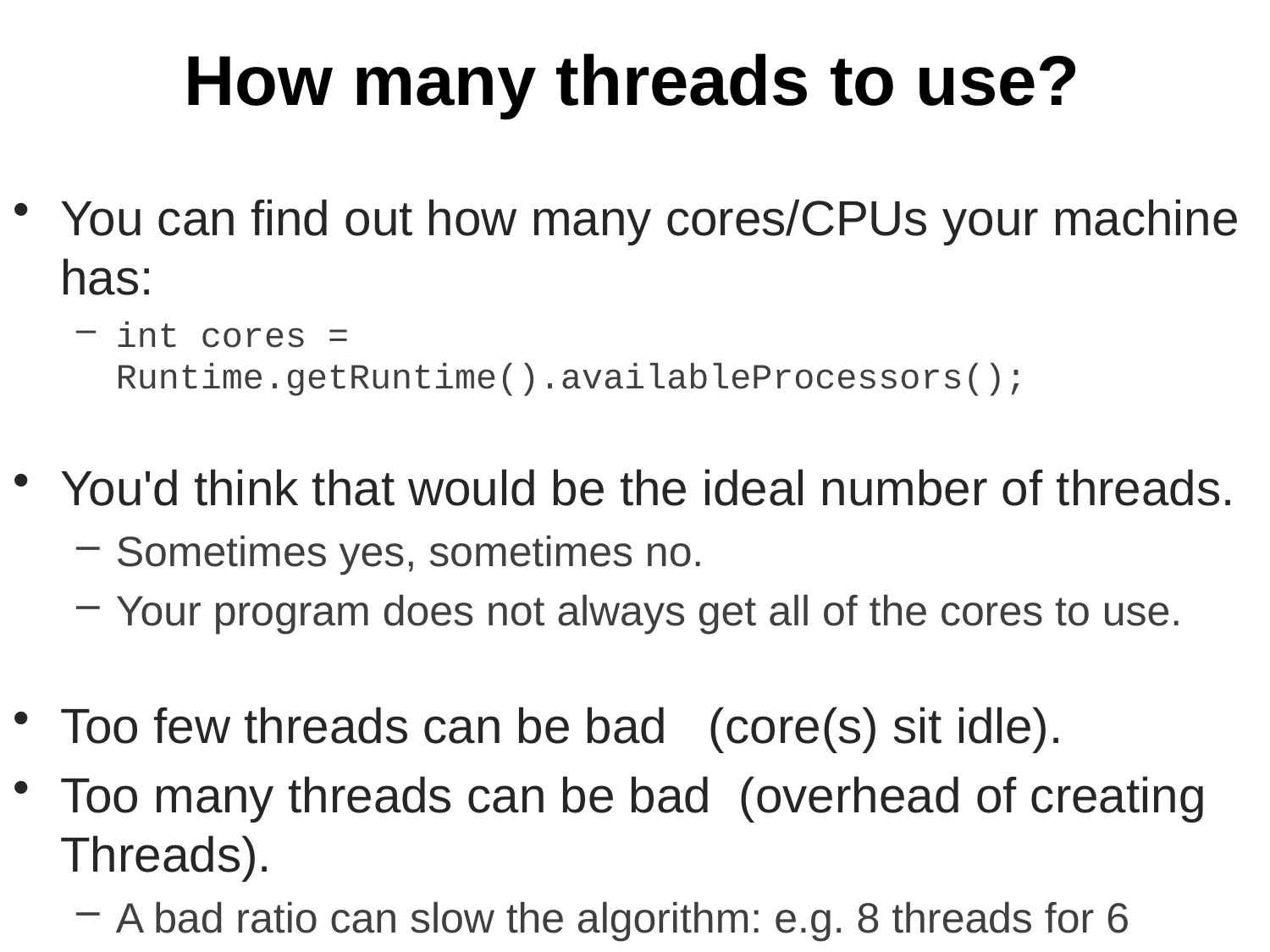

# How many threads to use?
You can find out how many cores/CPUs your machine has:
int cores = Runtime.getRuntime().availableProcessors();

You'd think that would be the ideal number of threads.
Sometimes yes, sometimes no.
Your program does not always get all of the cores to use.

Too few threads can be bad   (core(s) sit idle).
Too many threads can be bad  (overhead of creating Threads).
A bad ratio can slow the algorithm: e.g. 8 threads for 6 cores.
If threads are lightweight to create, making tons of threads can be very effective (e.g. make 1000 threads, set them all loose!).
Java's Threads are too heavy-weight for this to be practical.